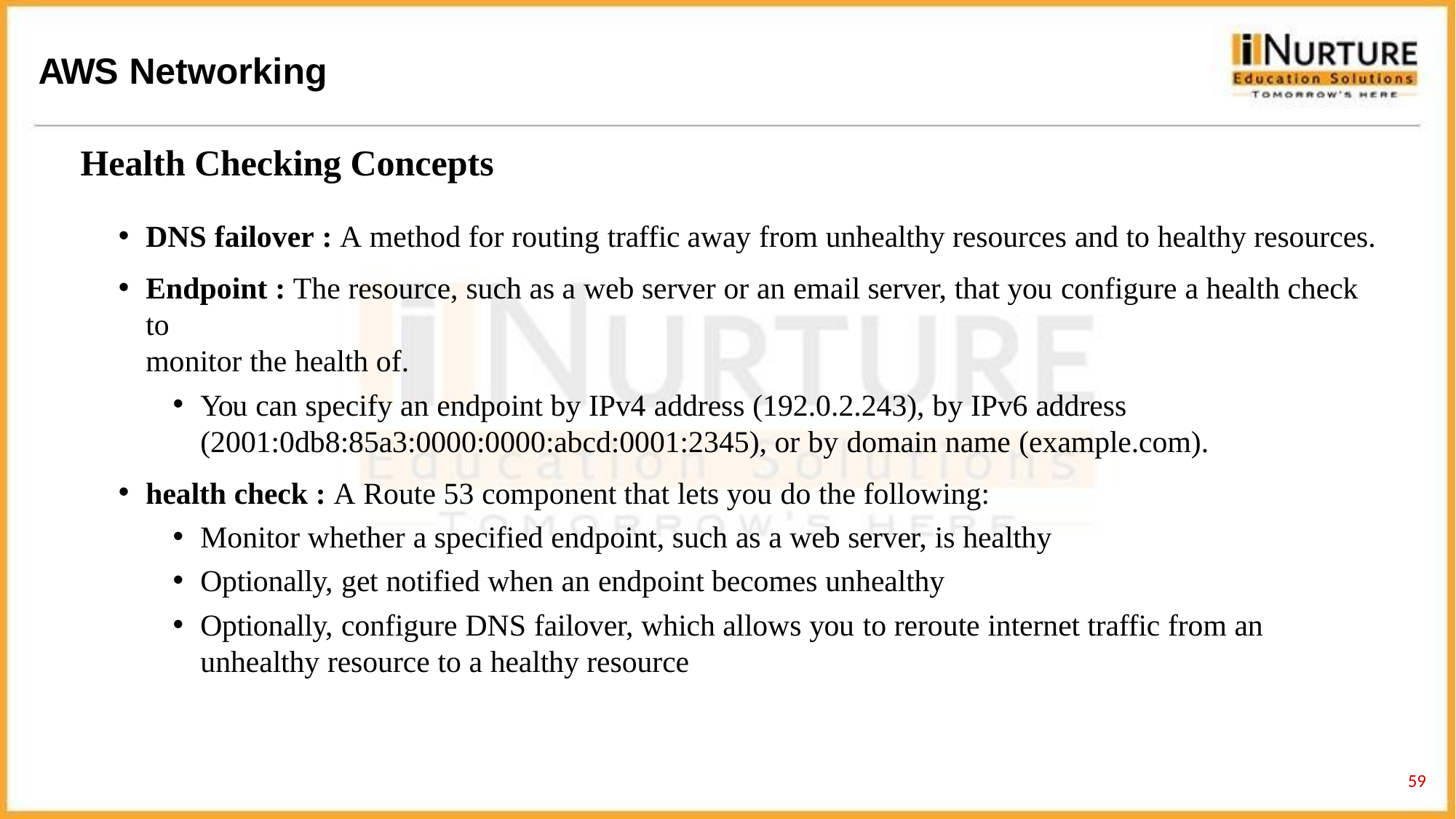

# AWS Networking
Health Checking Concepts
DNS failover : A method for routing traffic away from unhealthy resources and to healthy resources.
Endpoint : The resource, such as a web server or an email server, that you configure a health check to
monitor the health of.
You can specify an endpoint by IPv4 address (192.0.2.243), by IPv6 address
(2001:0db8:85a3:0000:0000:abcd:0001:2345), or by domain name (example.com).
health check : A Route 53 component that lets you do the following:
Monitor whether a specified endpoint, such as a web server, is healthy
Optionally, get notified when an endpoint becomes unhealthy
Optionally, configure DNS failover, which allows you to reroute internet traffic from an
unhealthy resource to a healthy resource
59